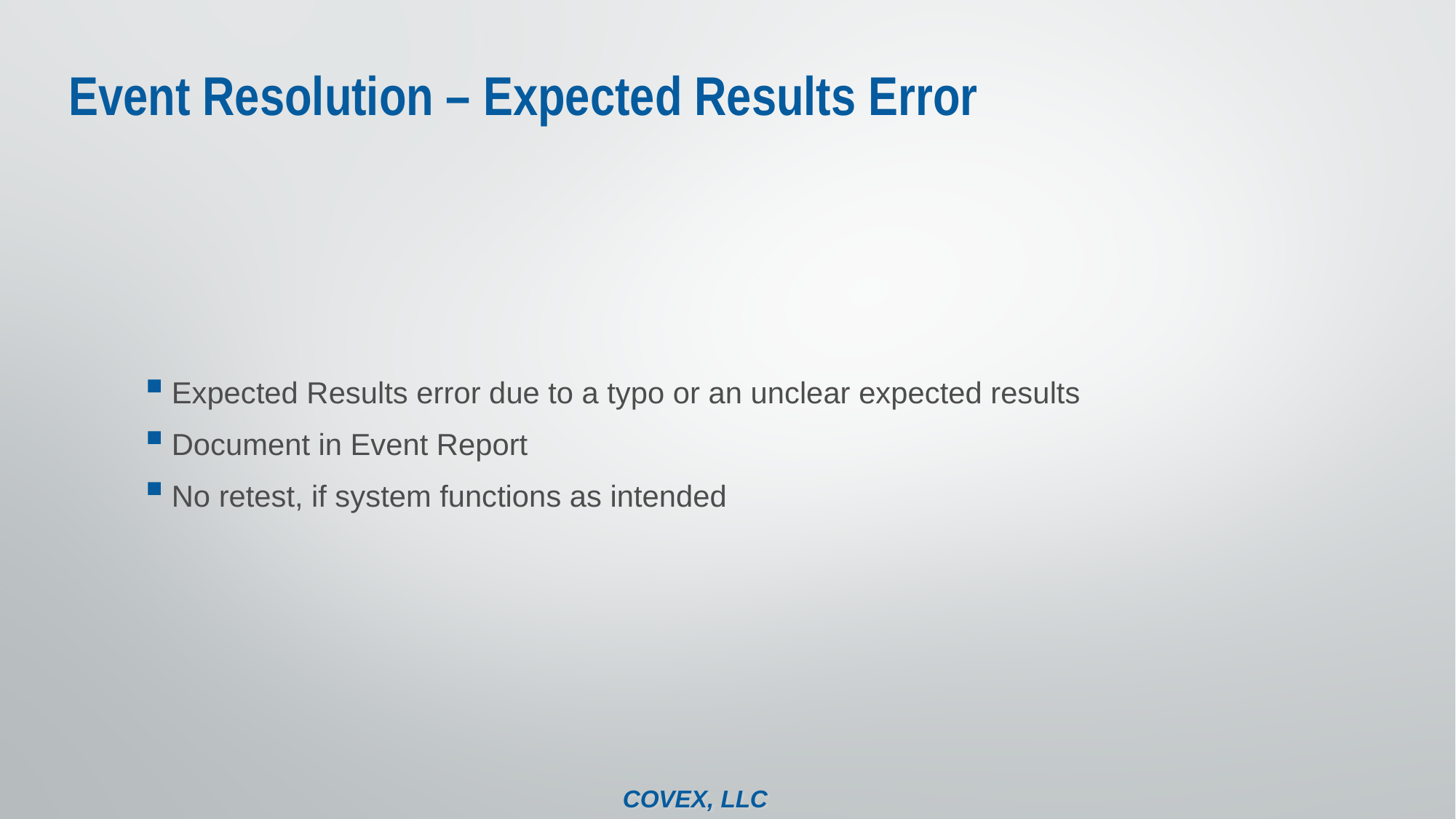

# Event Resolution – Expected Results Error
Expected Results error due to a typo or an unclear expected results
Document in Event Report
No retest, if system functions as intended